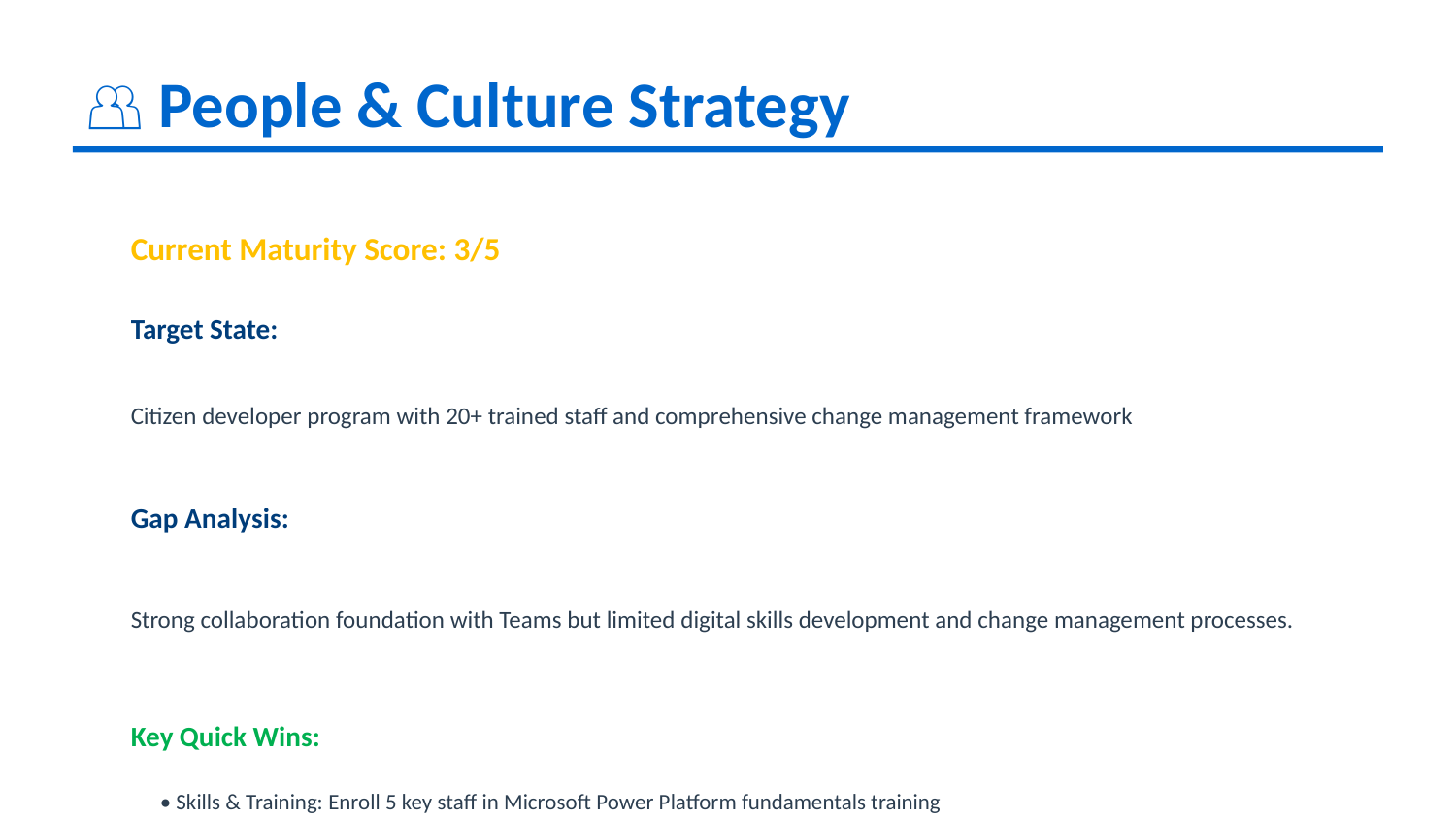

👥 People & Culture Strategy

Current Maturity Score: 3/5
Target State:
Citizen developer program with 20+ trained staff and comprehensive change management framework
Gap Analysis:
Strong collaboration foundation with Teams but limited digital skills development and change management processes.
Key Quick Wins:
• Skills & Training: Enroll 5 key staff in Microsoft Power Platform fundamentals training
• Change Management: Create change champion network with representatives from each department